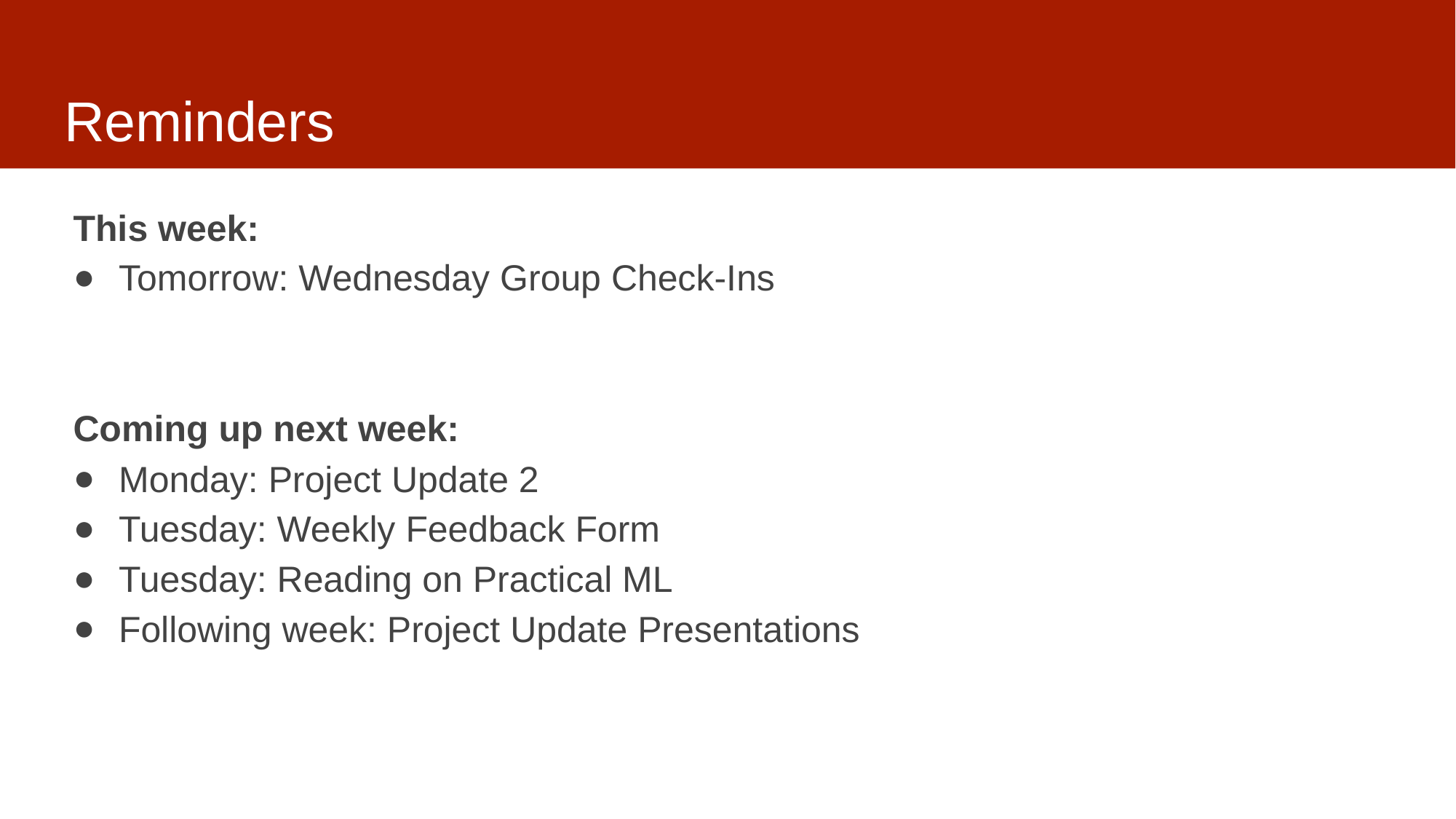

# Reminders
This week:
Tomorrow: Wednesday Group Check-Ins

Coming up next week:
Monday: Project Update 2
Tuesday: Weekly Feedback Form
Tuesday: Reading on Practical ML
Following week: Project Update Presentations